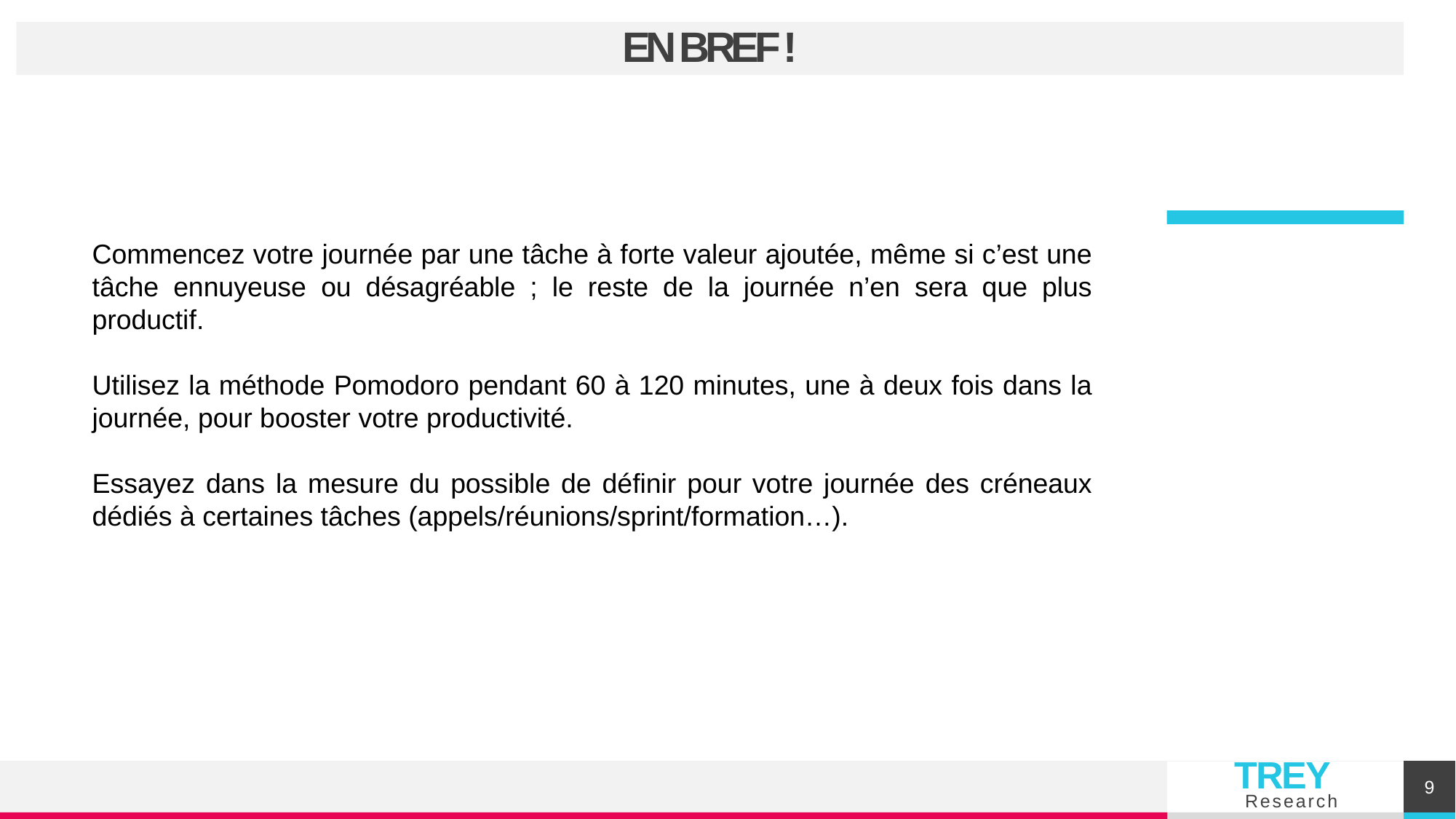

# EN BREF !
Commencez votre journée par une tâche à forte valeur ajoutée, même si c’est une tâche ennuyeuse ou désagréable ; le reste de la journée n’en sera que plus productif.

Utilisez la méthode Pomodoro pendant 60 à 120 minutes, une à deux fois dans la journée, pour booster votre productivité.

Essayez dans la mesure du possible de définir pour votre journée des créneaux dédiés à certaines tâches (appels/réunions/sprint/formation…).
9